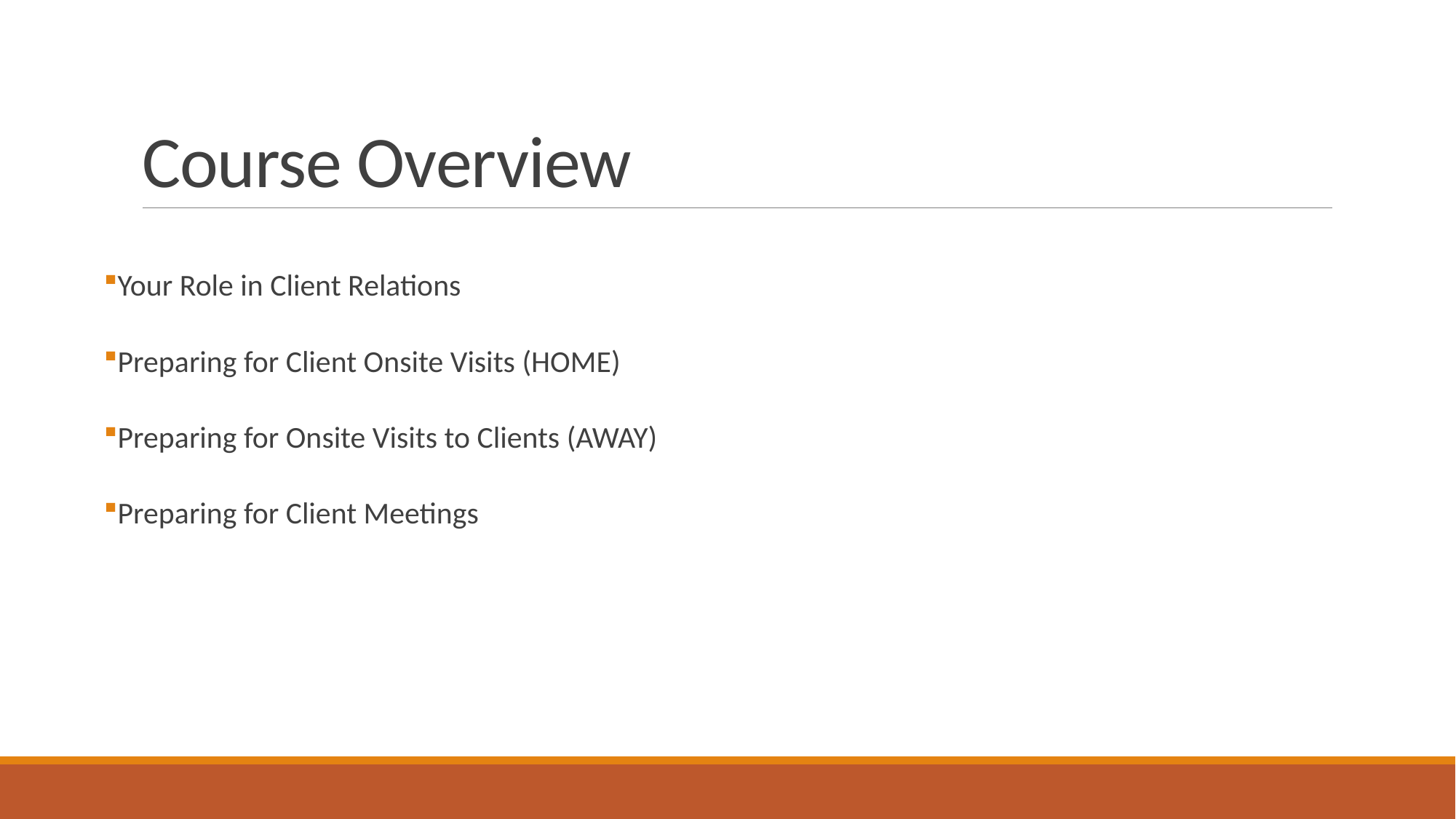

# Course Overview
Your Role in Client Relations
Preparing for Client Onsite Visits (HOME)
Preparing for Onsite Visits to Clients (AWAY)
Preparing for Client Meetings